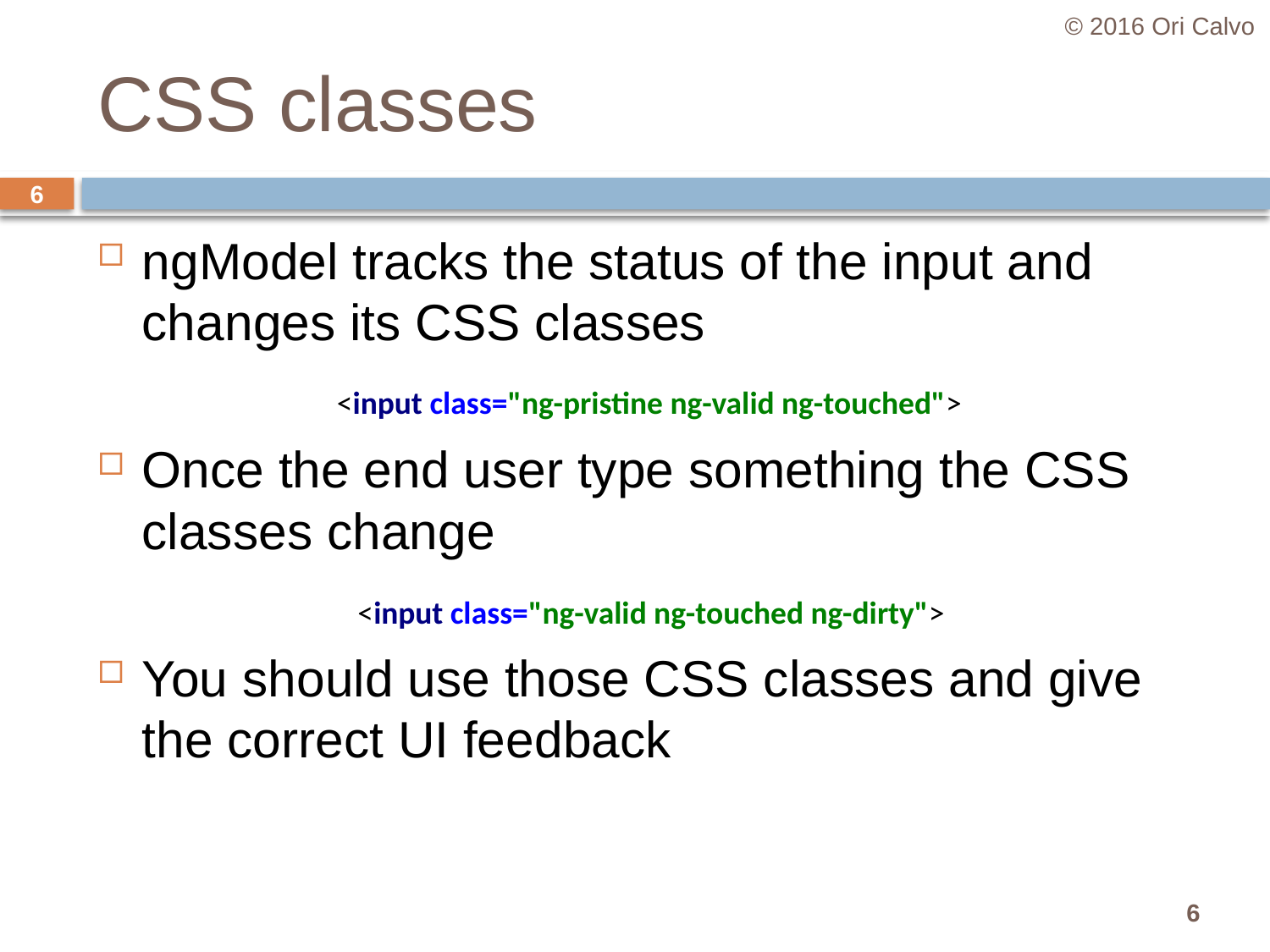

© 2016 Ori Calvo
# CSS classes
6
ngModel tracks the status of the input and changes its CSS classes

Once the end user type something the CSS classes change

You should use those CSS classes and give the correct UI feedback
<input class="ng-pristine ng-valid ng-touched">
<input class="ng-valid ng-touched ng-dirty">